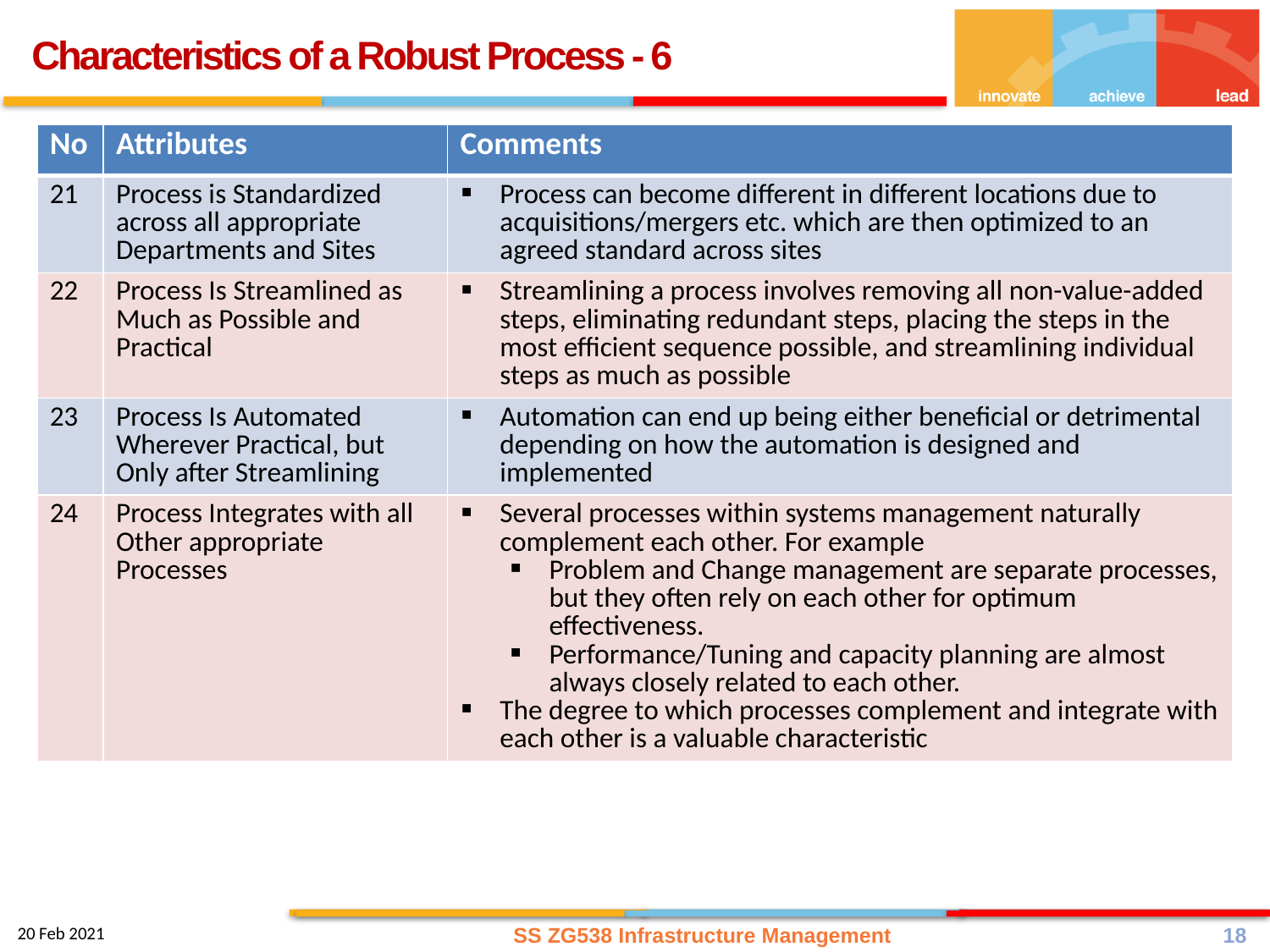

Characteristics of a Robust Process - 6
| No | Attributes | Comments |
| --- | --- | --- |
| 21 | Process is Standardized across all appropriate Departments and Sites | Process can become different in different locations due to acquisitions/mergers etc. which are then optimized to an agreed standard across sites |
| 22 | Process Is Streamlined as Much as Possible and Practical | Streamlining a process involves removing all non-value-added steps, eliminating redundant steps, placing the steps in the most efficient sequence possible, and streamlining individual steps as much as possible |
| 23 | Process Is Automated Wherever Practical, but Only after Streamlining | Automation can end up being either beneficial or detrimental depending on how the automation is designed and implemented |
| 24 | Process Integrates with all Other appropriate Processes | Several processes within systems management naturally complement each other. For example Problem and Change management are separate processes, but they often rely on each other for optimum effectiveness. Performance/Tuning and capacity planning are almost always closely related to each other. The degree to which processes complement and integrate with each other is a valuable characteristic |
SS ZG538 Infrastructure Management
18